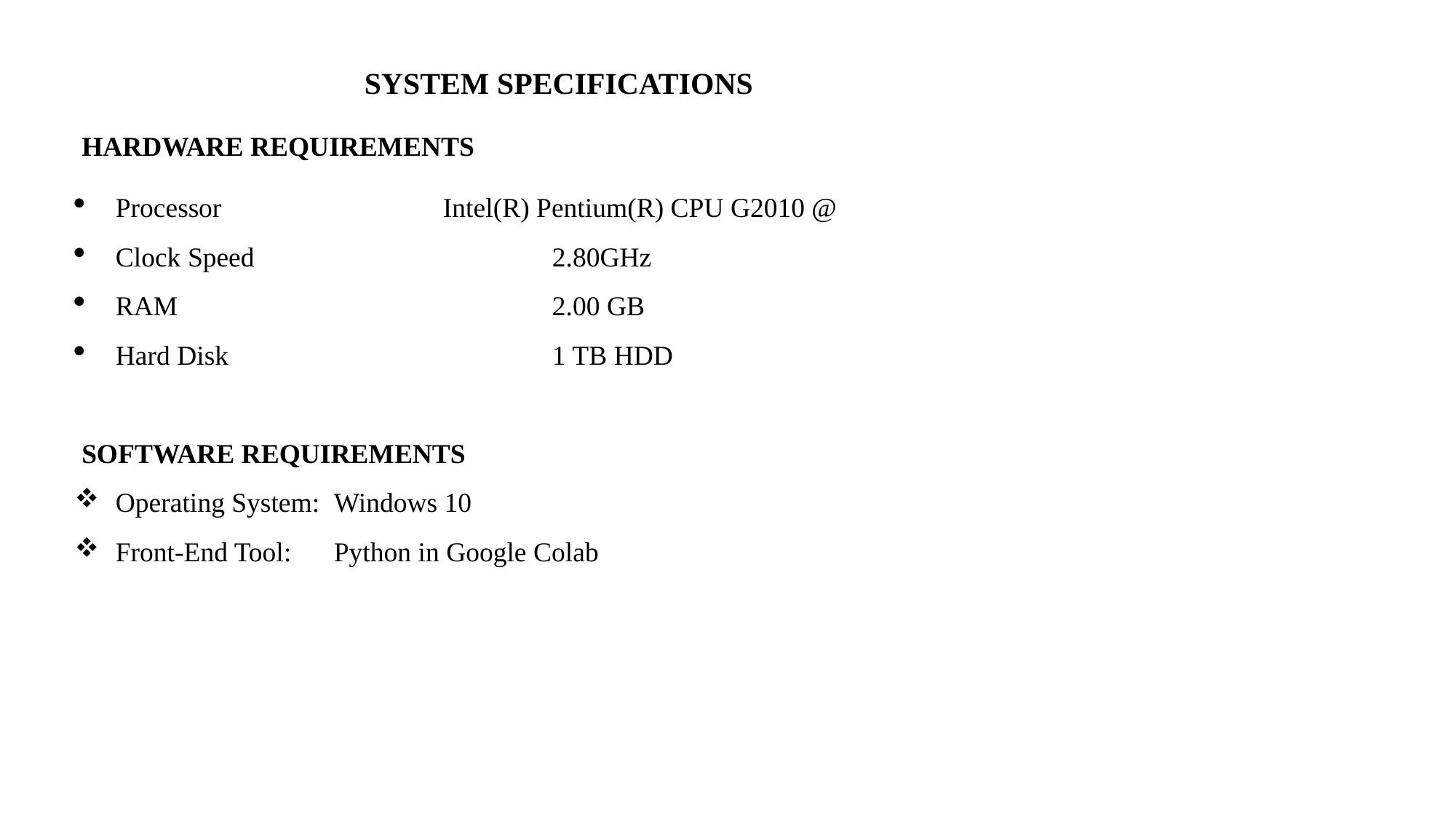

SYSTEM SPECIFICATIONS
 HARDWARE REQUIREMENTS
Processor			Intel(R) Pentium(R) CPU G2010 @
Clock Speed			2.80GHz
RAM				2.00 GB
Hard Disk			1 TB HDD

 SOFTWARE REQUIREMENTS
Operating System:	Windows 10
Front-End Tool:	Python in Google Colab